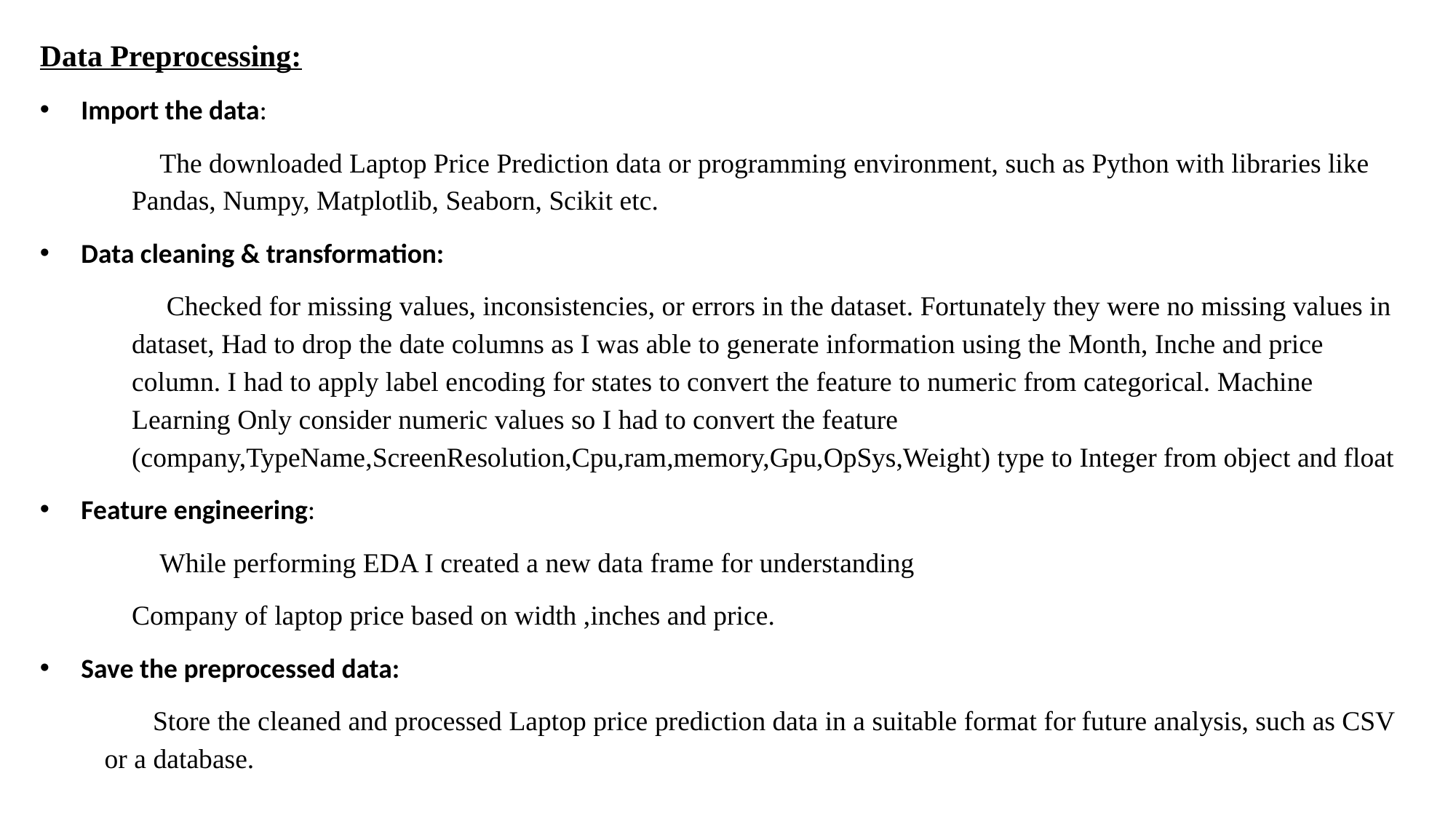

Data Preprocessing:
Import the data:
    The downloaded Laptop Price Prediction data or programming environment, such as Python with libraries like Pandas, Numpy, Matplotlib, Seaborn, Scikit etc.
Data cleaning & transformation:
     Checked for missing values, inconsistencies, or errors in the dataset. Fortunately they were no missing values in dataset, Had to drop the date columns as I was able to generate information using the Month, Inche and price column. I had to apply label encoding for states to convert the feature to numeric from categorical. Machine Learning Only consider numeric values so I had to convert the feature (company,TypeName,ScreenResolution,Cpu,ram,memory,Gpu,OpSys,Weight) type to Integer from object and float
Feature engineering:
    While performing EDA I created a new data frame for understanding
Company of laptop price based on width ,inches and price.
Save the preprocessed data:
       Store the cleaned and processed Laptop price prediction data in a suitable format for future analysis, such as CSV or a database.